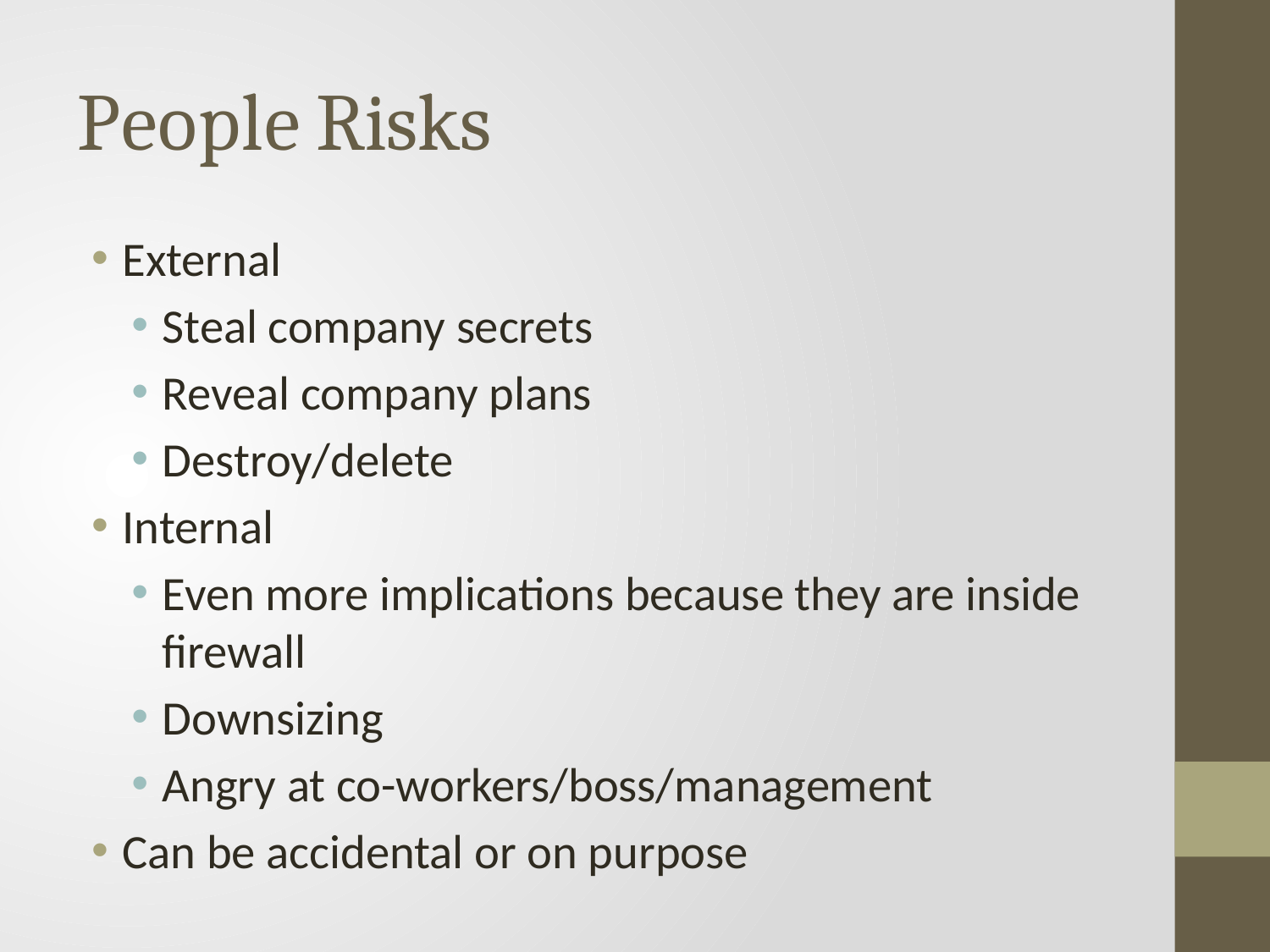

# People Risks
External
Steal company secrets
Reveal company plans
Destroy/delete
Internal
Even more implications because they are inside firewall
Downsizing
Angry at co-workers/boss/management
Can be accidental or on purpose